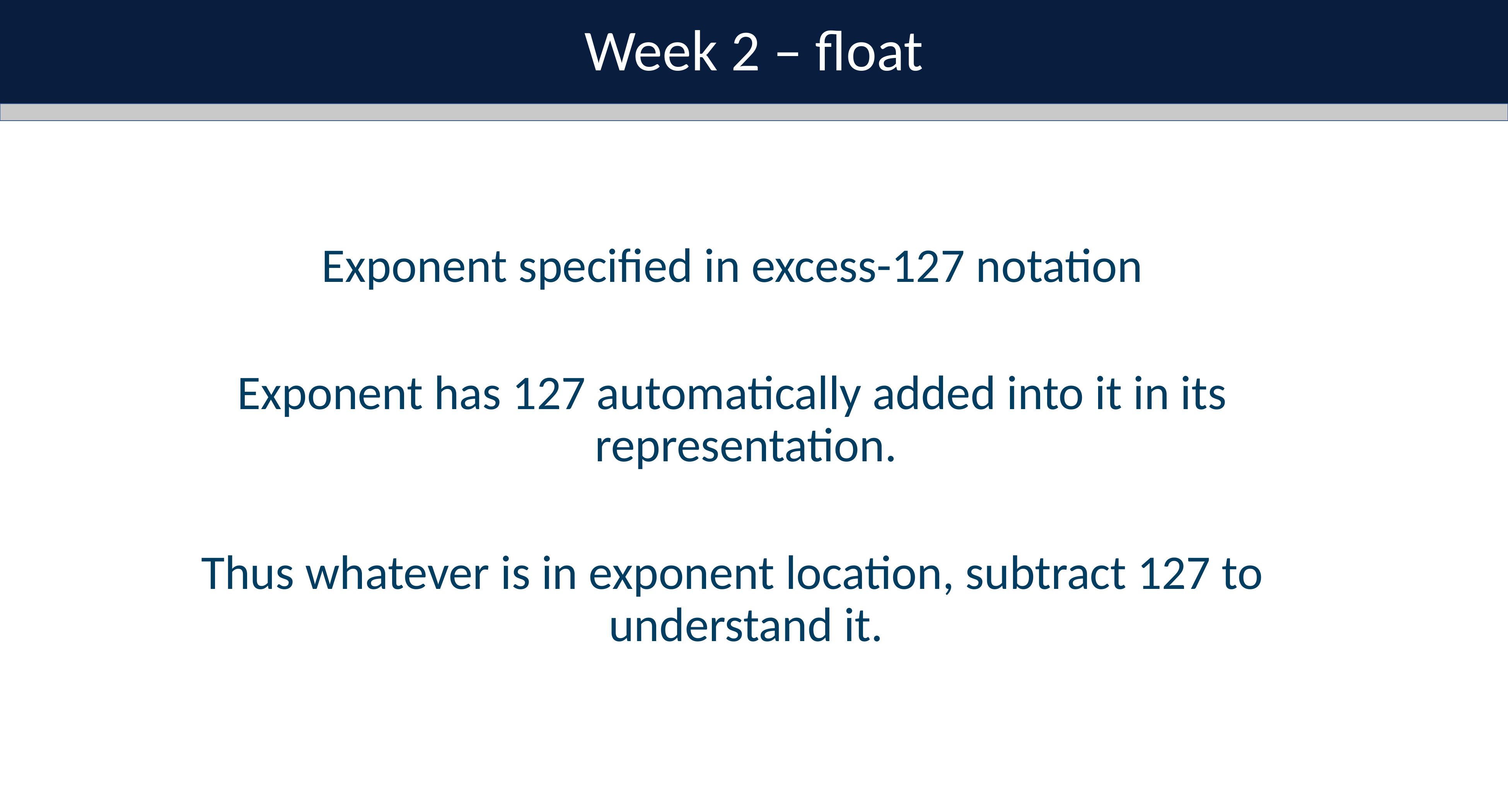

Week 2 – float

Exponent specified in excess-127 notation

Exponent has 127 automatically added into it in its representation.

Thus whatever is in exponent location, subtract 127 to understand it.